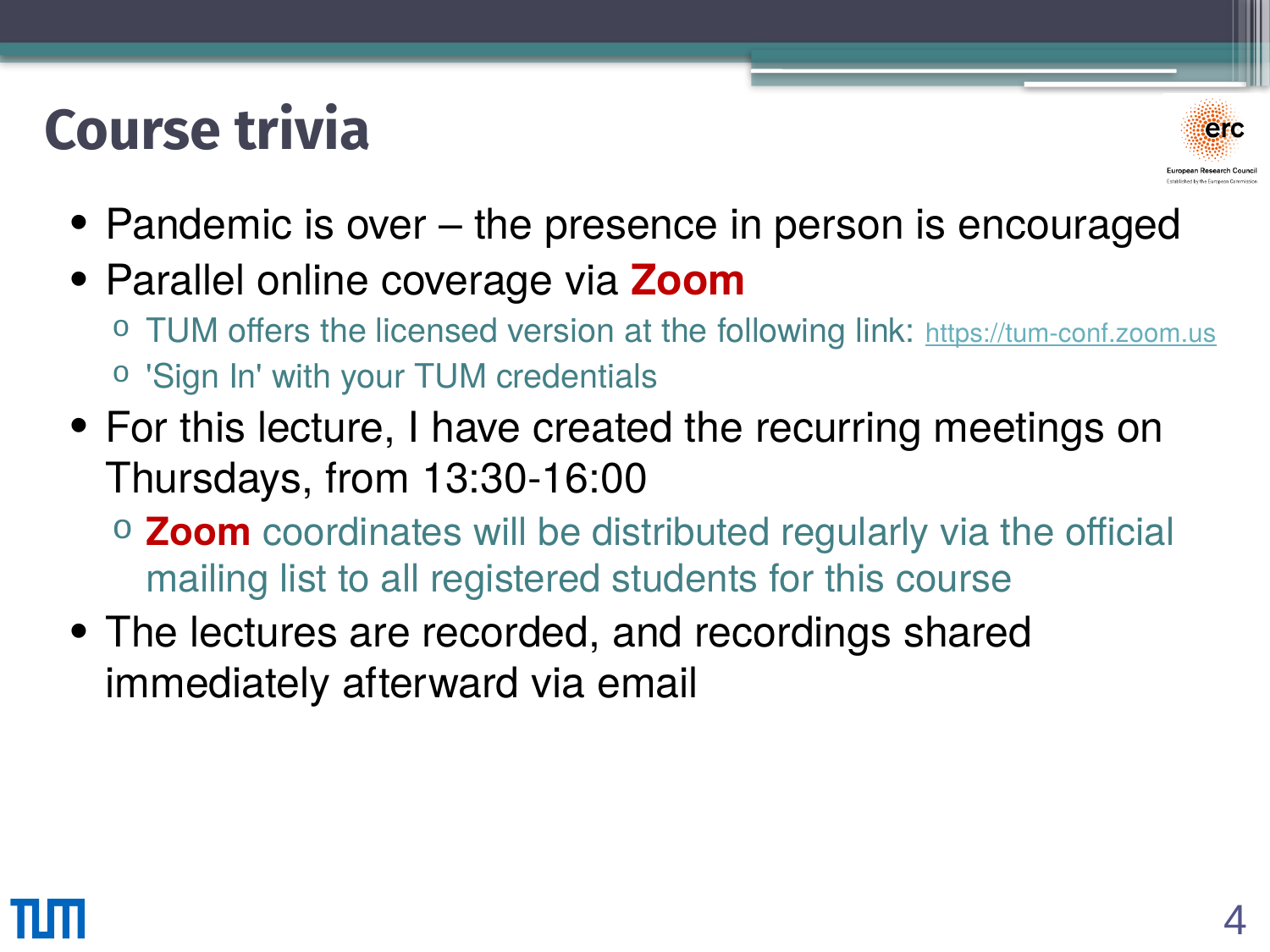

# Course trivia
Pandemic is over – the presence in person is encouraged
Parallel online coverage via Zoom
TUM offers the licensed version at the following link: https://tum-conf.zoom.us
'Sign In' with your TUM credentials
For this lecture, I have created the recurring meetings on Thursdays, from 13:30-16:00
Zoom coordinates will be distributed regularly via the official mailing list to all registered students for this course
The lectures are recorded, and recordings shared immediately afterward via email

4